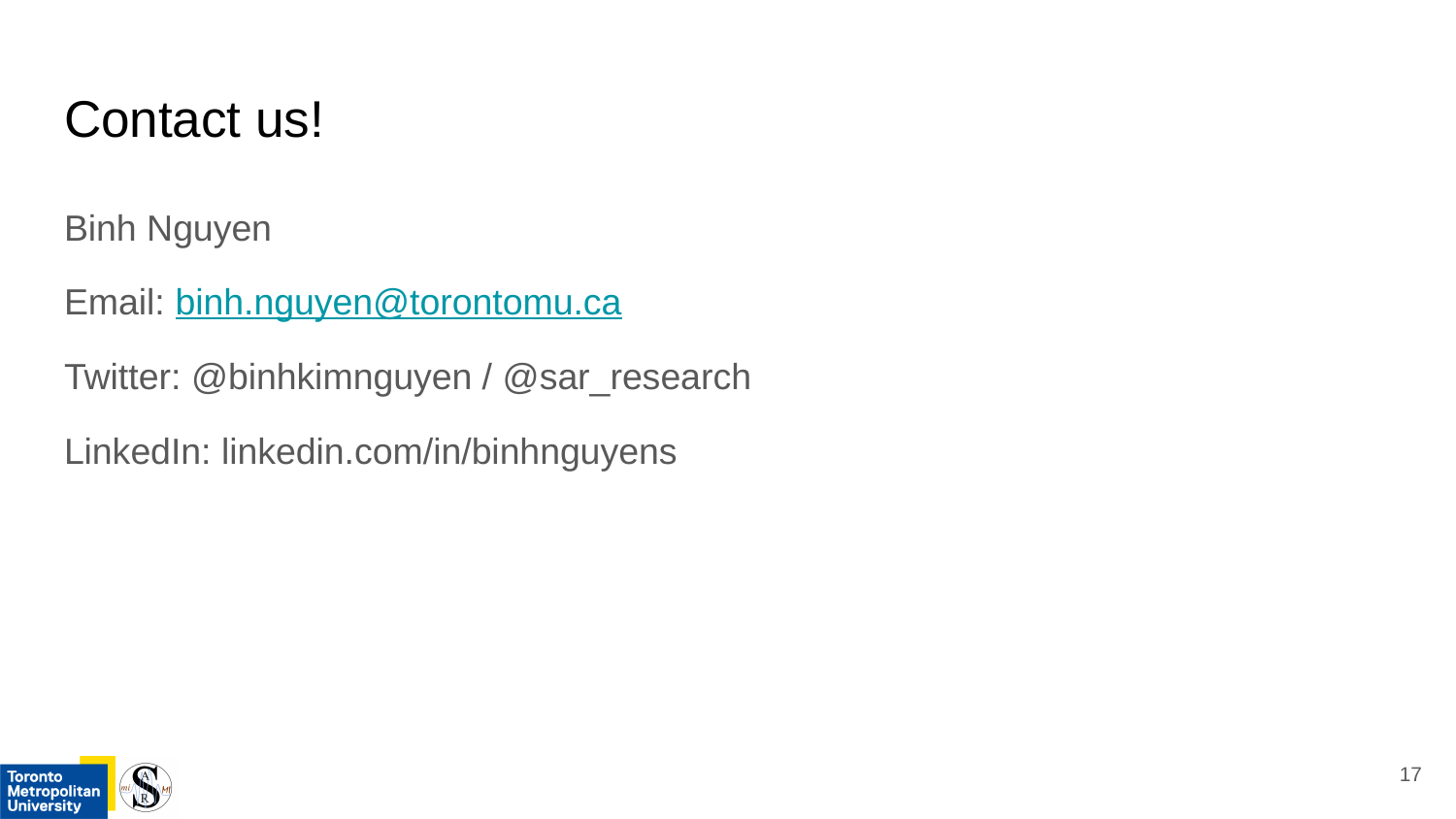

# Contact us!
Binh Nguyen
Email: binh.nguyen@torontomu.ca
Twitter: @binhkimnguyen / @sar_research
LinkedIn: linkedin.com/in/binhnguyens
17